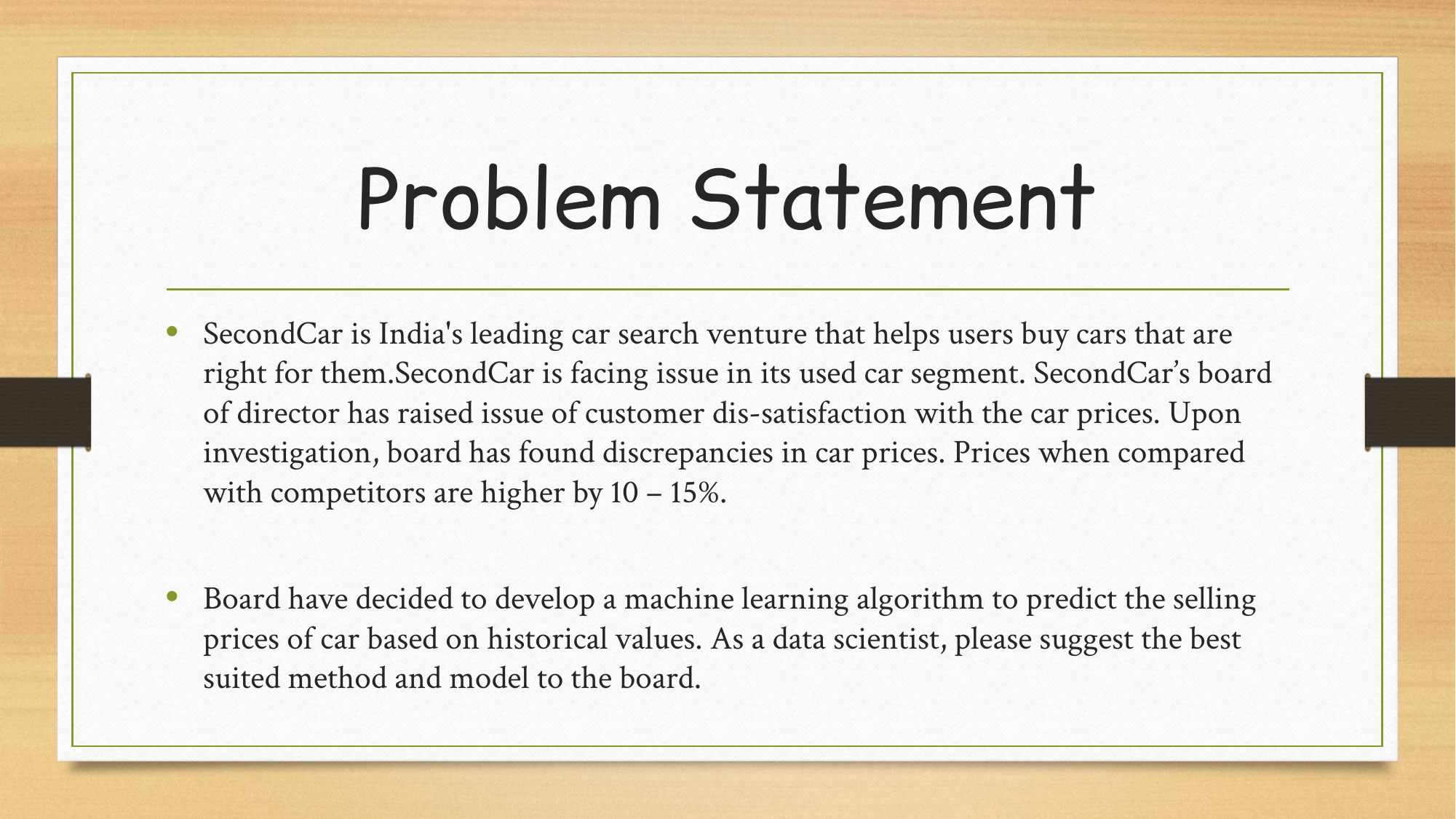

# Problem Statement
SecondCar is India's leading car search venture that helps users buy cars that are right for them.SecondCar is facing issue in its used car segment. SecondCar’s board of director has raised issue of customer dis-satisfaction with the car prices. Upon investigation, board has found discrepancies in car prices. Prices when compared with competitors are higher by 10 – 15%.

Board have decided to develop a machine learning algorithm to predict the selling prices of car based on historical values. As a data scientist, please suggest the best suited method and model to the board.